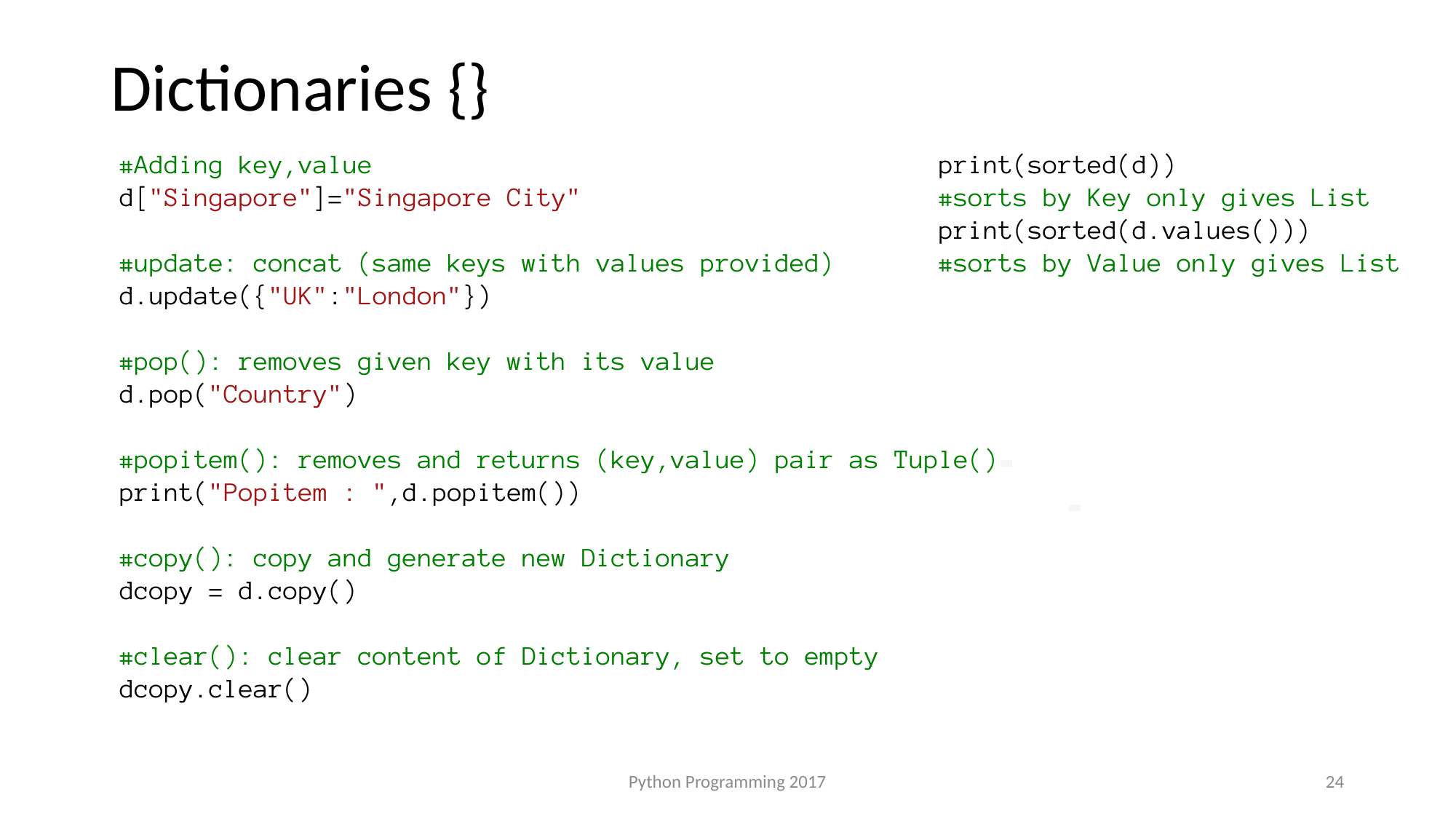

# Dictionaries {}
#Adding key,value
d["Singapore"]="Singapore City"

#update: concat (same keys with values provided)
d.update({"UK":"London"})

#pop(): removes given key with its value
d.pop("Country")

#popitem(): removes and returns (key,value) pair as Tuple()
print("Popitem : ",d.popitem())

#copy(): copy and generate new Dictionary
dcopy = d.copy()

#clear(): clear content of Dictionary, set to empty
dcopy.clear()
print(sorted(d))
#sorts by Key only gives List
print(sorted(d.values()))
#sorts by Value only gives List
Python Programming 2017
24